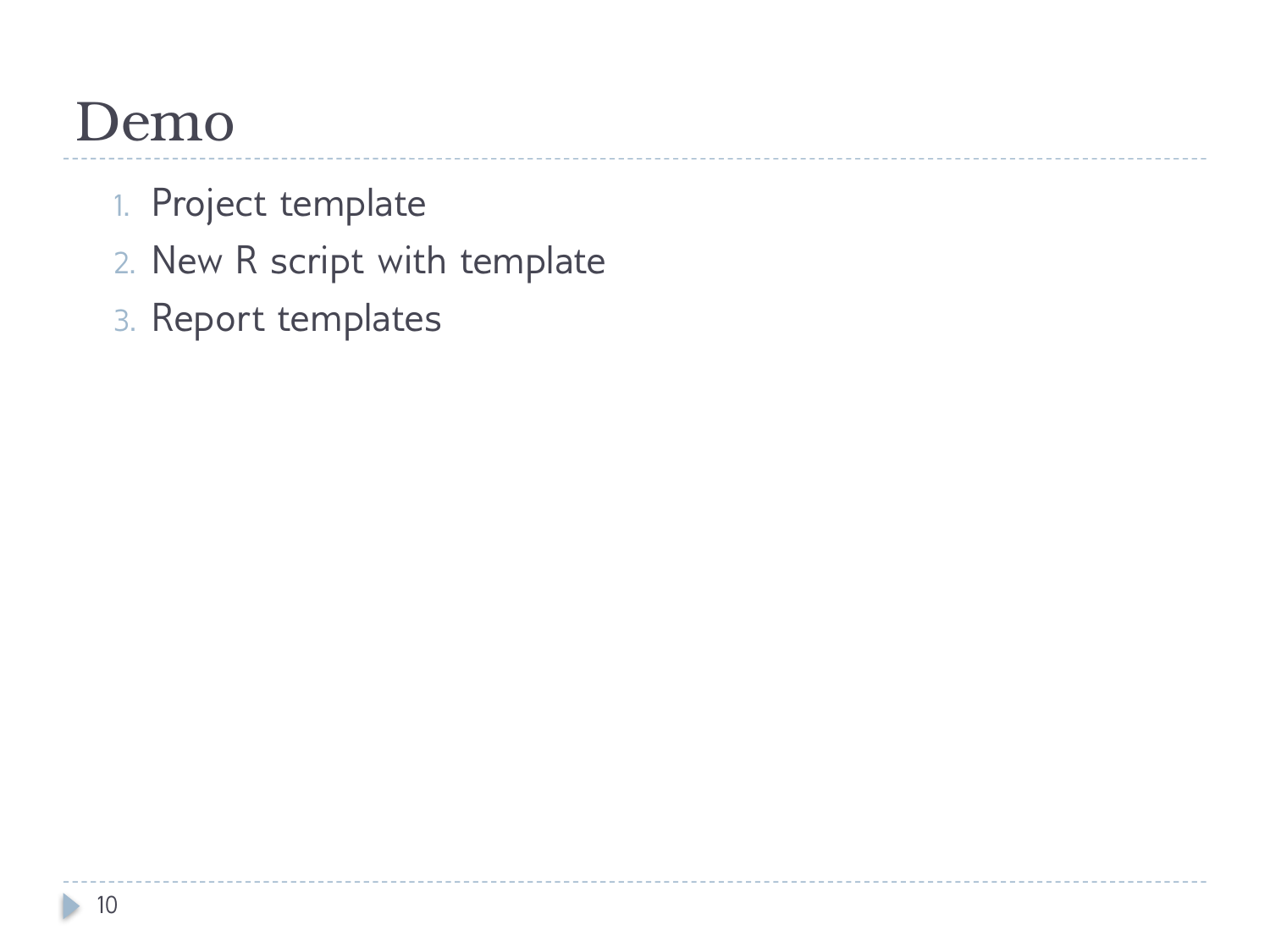

# Demo
Project template
New R script with template
Report templates
10